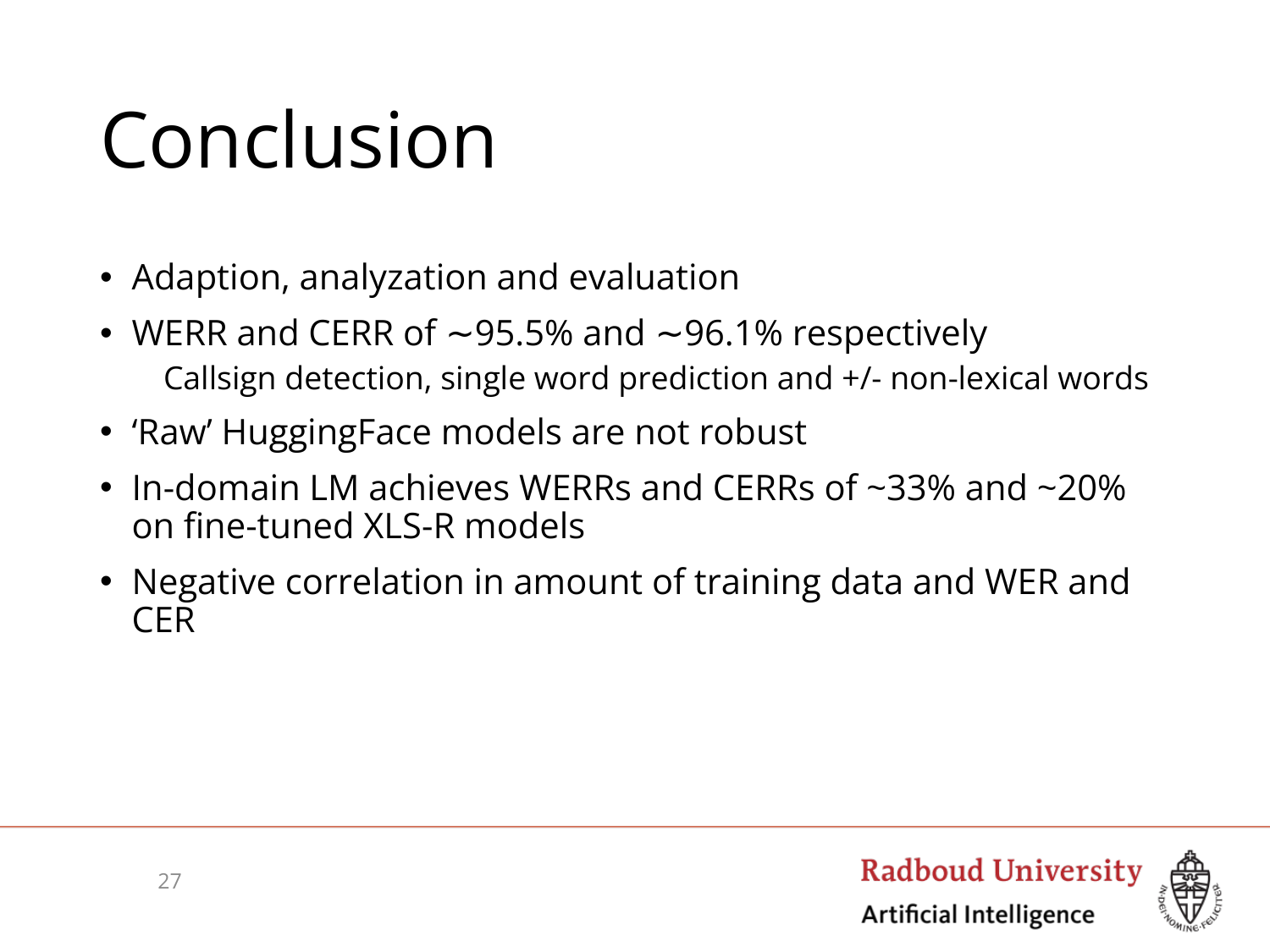

# Conclusion
Adaption, analyzation and evaluation
WERR and CERR of ∼95.5% and ∼96.1% respectively
Callsign detection, single word prediction and +/- non-lexical words
‘Raw’ HuggingFace models are not robust
In-domain LM achieves WERRs and CERRs of ~33% and ~20% on fine-tuned XLS-R models
Negative correlation in amount of training data and WER and CER

27